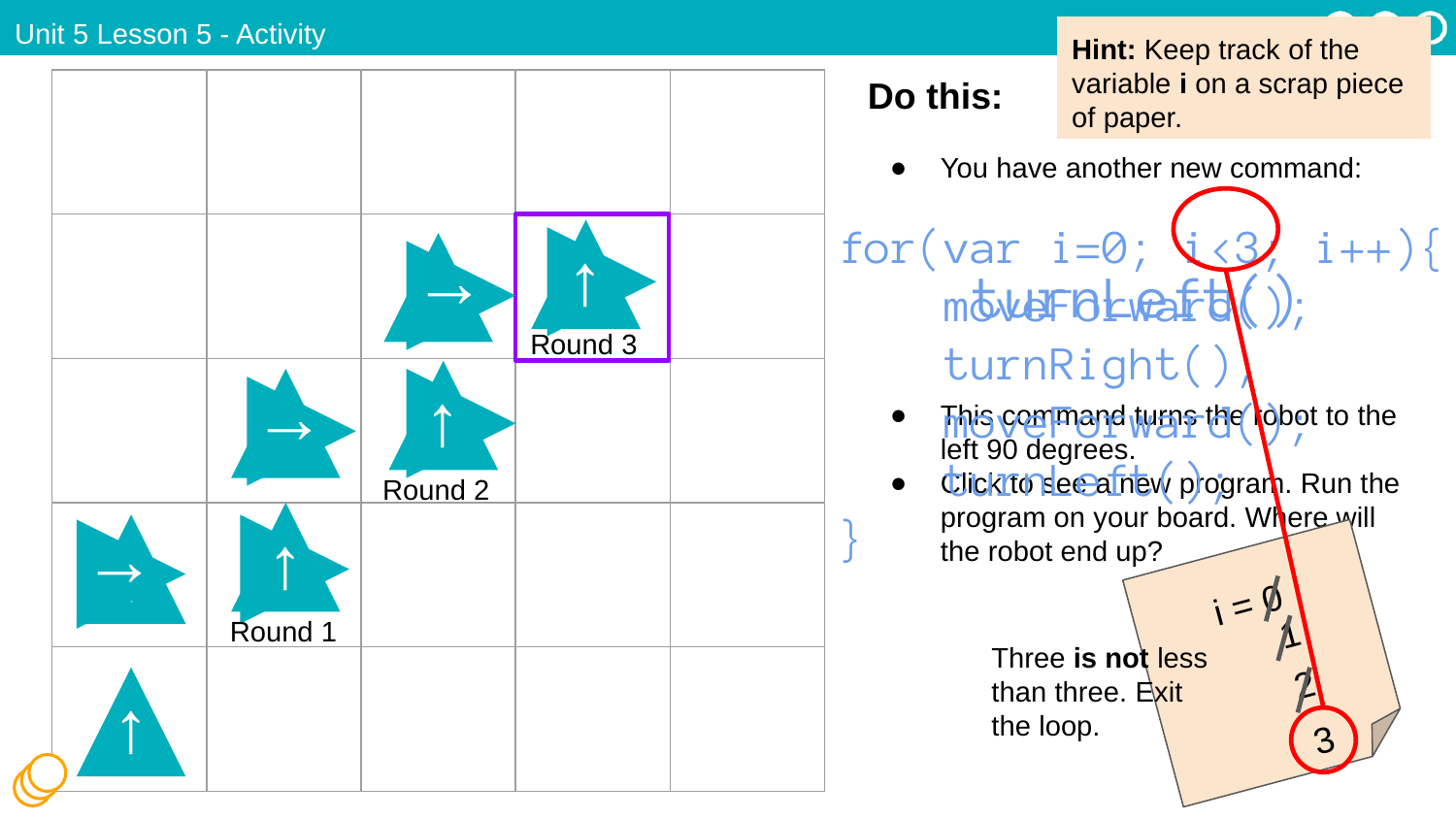

Unit 5 Lesson 5 - Activity
Hint: Keep track of the variable i on a scrap piece of paper.
Do this:

You have another new command:

turnLeft()

This command turns the robot to the left 90 degrees.
Click to see a new program. Run the program on your board. Where will the robot end up?
|  |  |  |  |  |
| --- | --- | --- | --- | --- |
|  |  |  |  |  |
|  |  |  |  |  |
|  |  |  |  |  |
|  |  |  |  |  |

for(var i=0; i<3; i++){
    moveForward();
    turnRight();
    moveForward();
    turnLeft();
}

↑
↑
↑
↑
Round 3
↑
↑
↑
↑
Round 2
↑
↑
↑
↑

i = 0
1
Round 1
Three is not less than three. Exit the loop.
2
↑
3